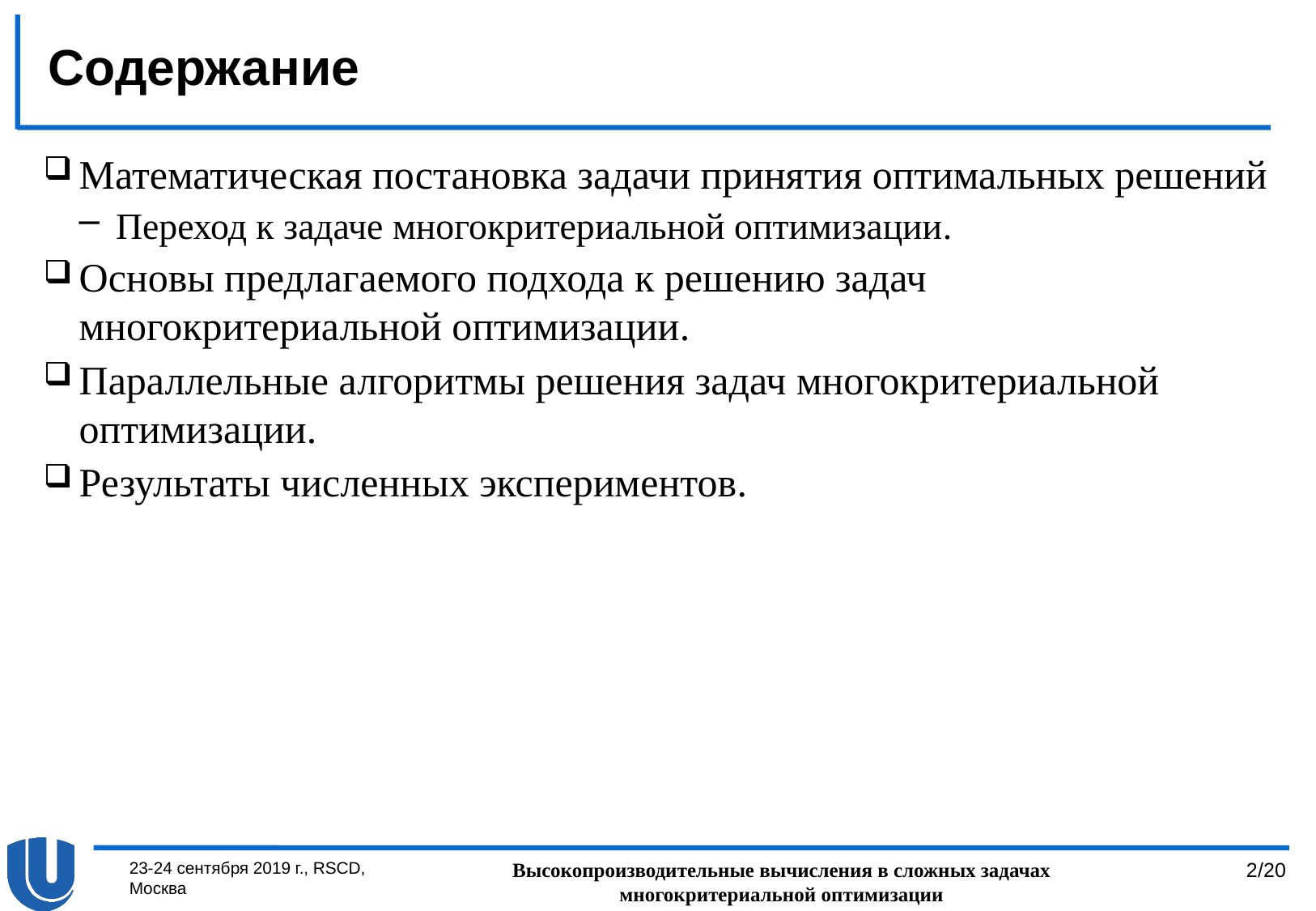

# Содержание
Математическая постановка задачи принятия оптимальных решений
Переход к задаче многокритериальной оптимизации.
Основы предлагаемого подхода к решению задач многокритериальной оптимизации.
Параллельные алгоритмы решения задач многокритериальной оптимизации.
Результаты численных экспериментов.
23-24 сентября 2019 г., RSCD, Москва
Высокопроизводительные вычисления в сложных задачах многокритериальной оптимизации
2/20